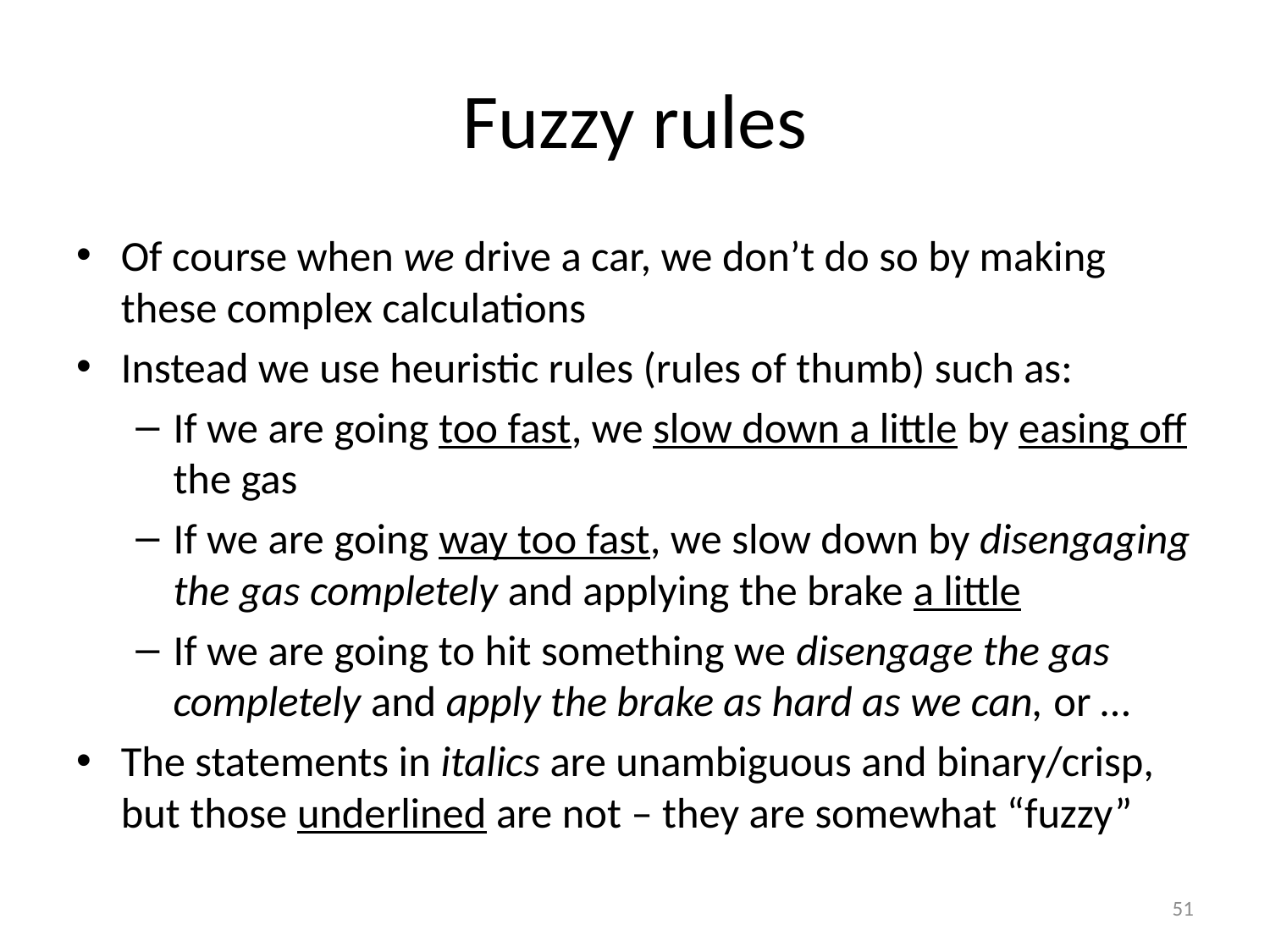

# Fuzzy rules
Of course when we drive a car, we don’t do so by making these complex calculations
Instead we use heuristic rules (rules of thumb) such as:
If we are going too fast, we slow down a little by easing off the gas
If we are going way too fast, we slow down by disengaging the gas completely and applying the brake a little
If we are going to hit something we disengage the gas completely and apply the brake as hard as we can, or …
The statements in italics are unambiguous and binary/crisp, but those underlined are not – they are somewhat “fuzzy”

51